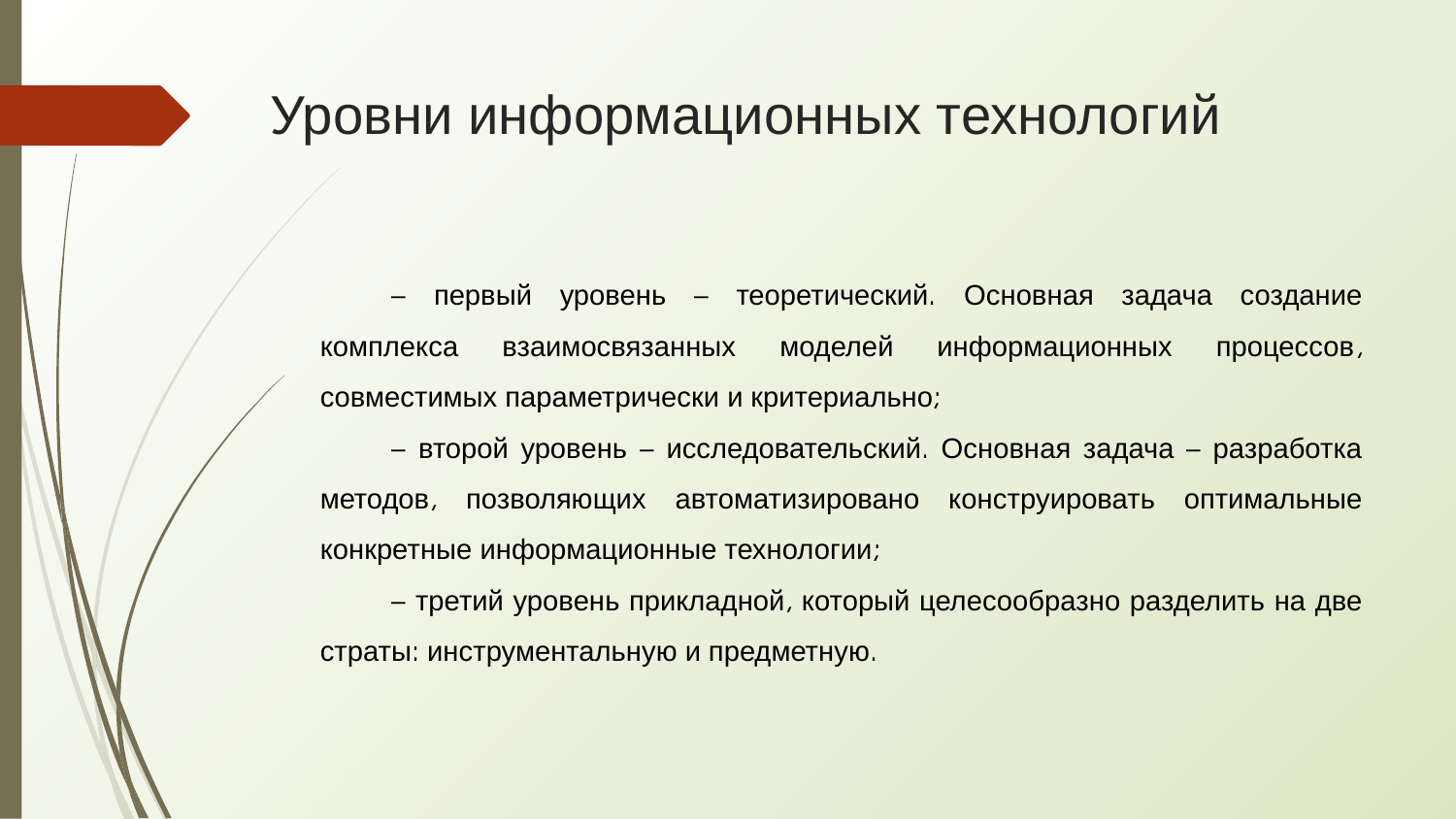

# Уровни информационных технологий
– первый уровень – теоретический. Основная задача создание комплекса взаимосвязанных моделей информационных процессов, совместимых параметрически и критериально;
– второй уровень – исследовательский. Основная задача – разработка методов, позволяющих автоматизировано конструировать оптимальные конкретные информационные технологии;
– третий уровень прикладной, который целесообразно разделить на две страты: инструментальную и предметную.